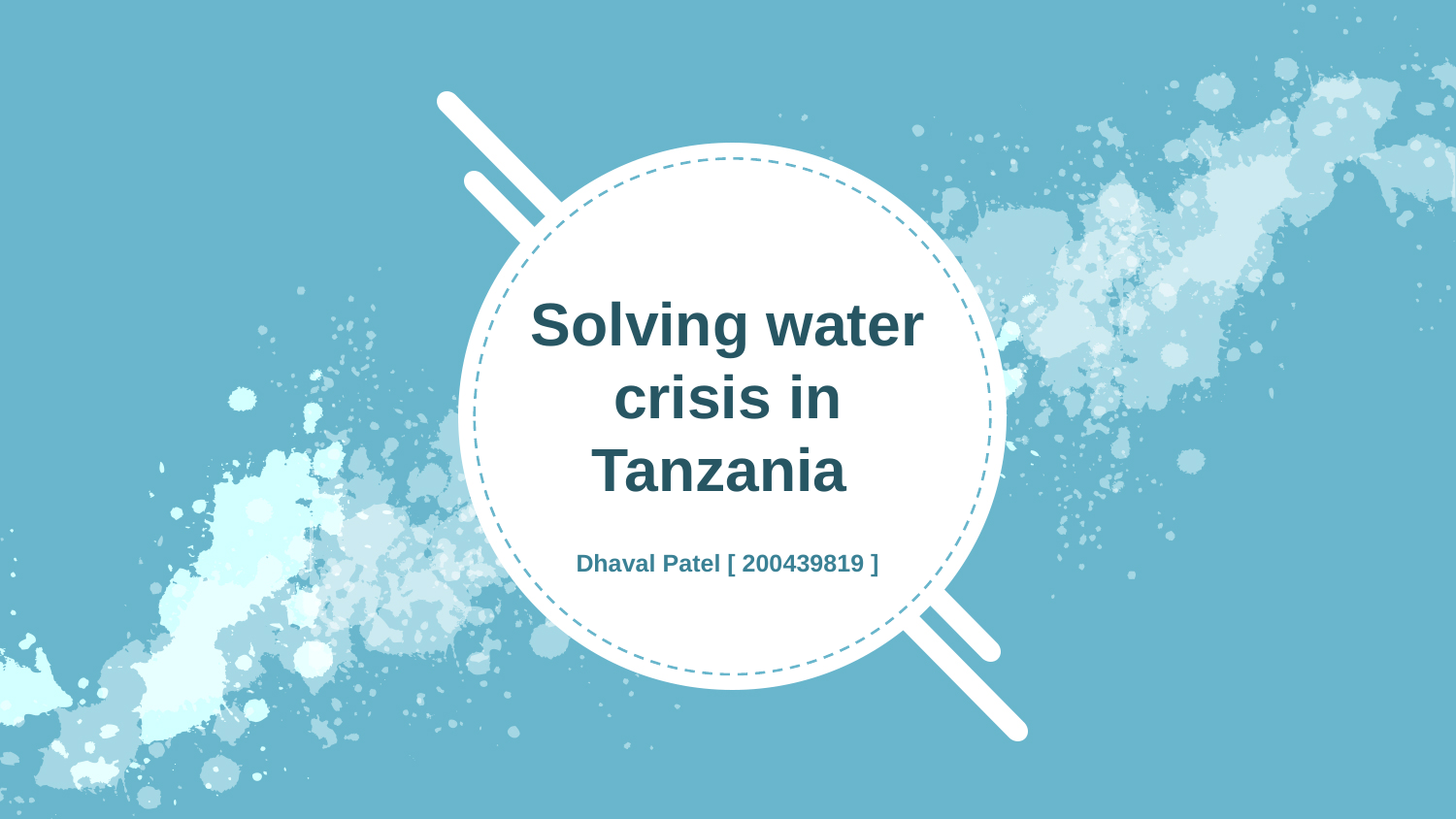

Solving water crisis in Tanzania
Dhaval Patel [ 200439819 ]